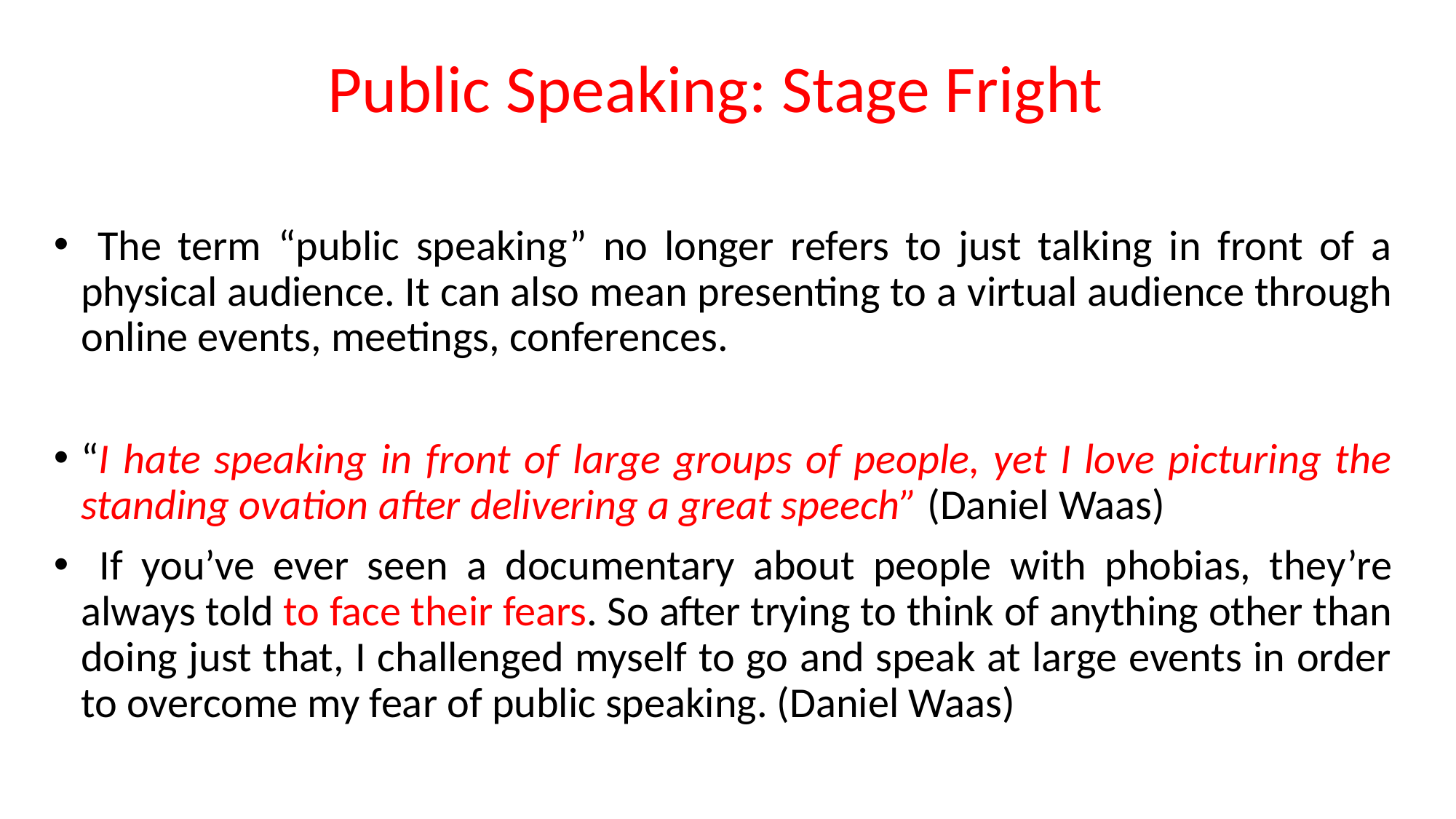

# Public Speaking: Stage Fright
 The term “public speaking” no longer refers to just talking in front of a physical audience. It can also mean presenting to a virtual audience through online events, meetings, conferences.

“I hate speaking in front of large groups of people, yet I love picturing the standing ovation after delivering a great speech” (Daniel Waas)
 If you’ve ever seen a documentary about people with phobias, they’re always told to face their fears. So after trying to think of anything other than doing just that, I challenged myself to go and speak at large events in order to overcome my fear of public speaking. (Daniel Waas)